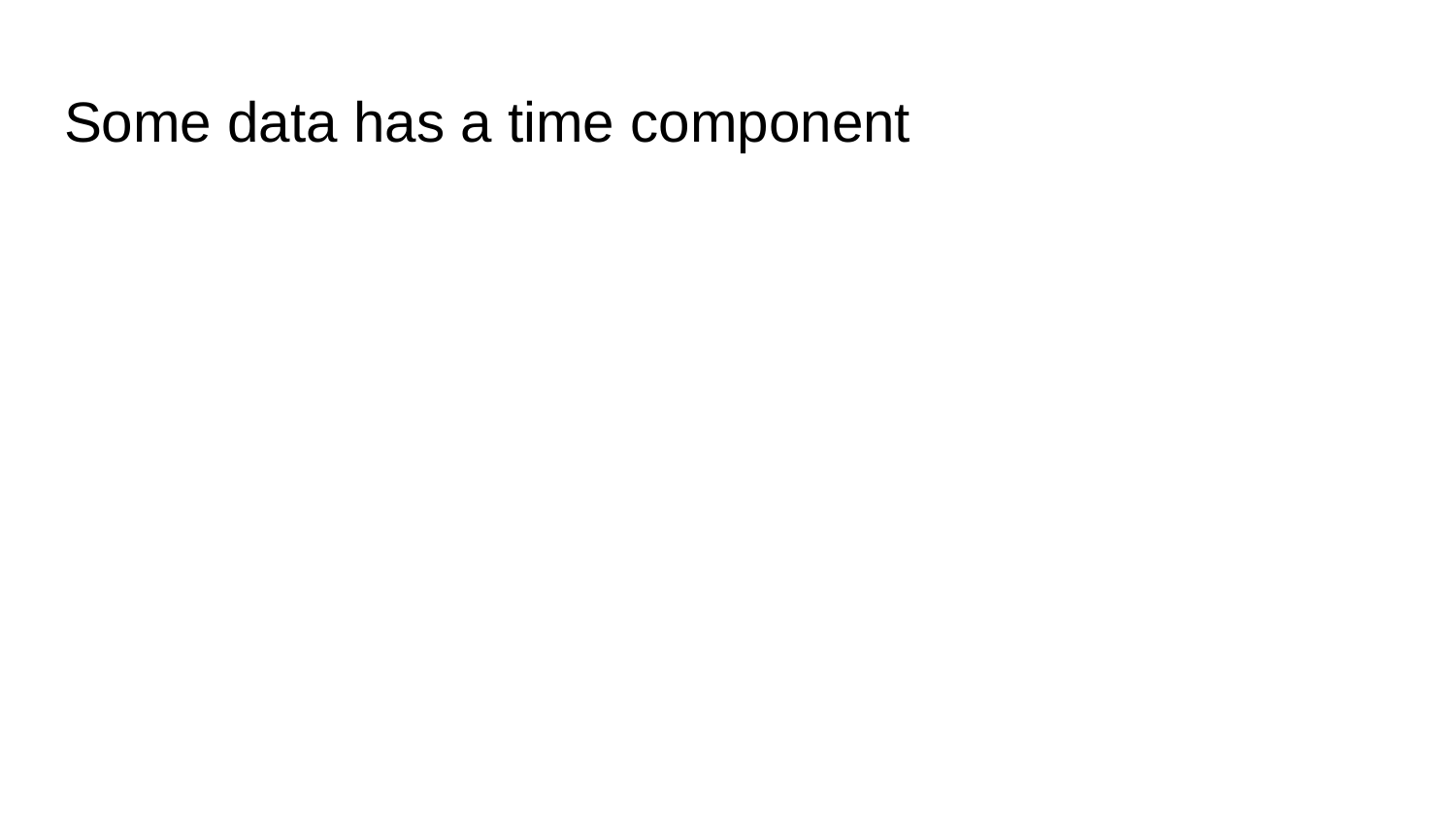

# Some data has a time component